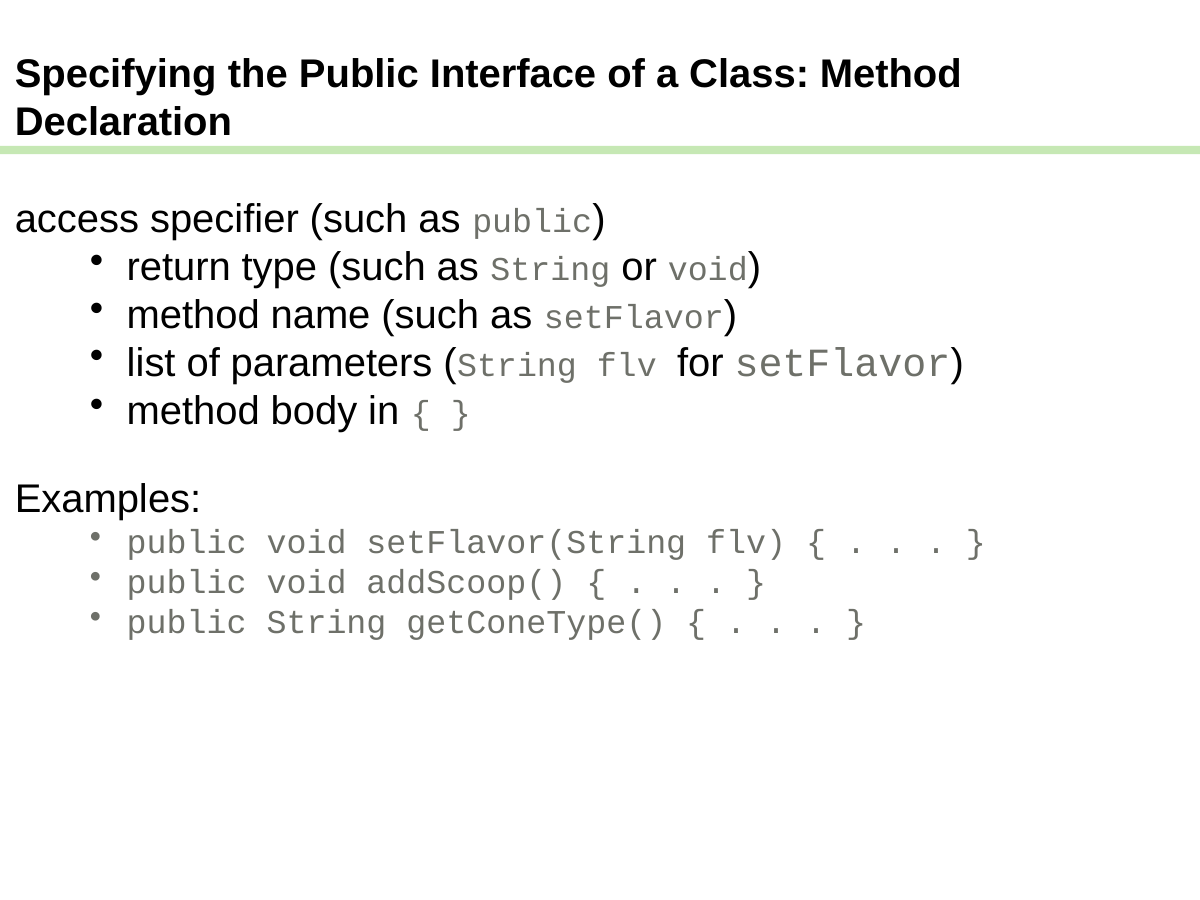

Specifying the Public Interface of a Class: Method Declaration

access specifier (such as public)
return type (such as String or void)
method name (such as setFlavor)
list of parameters (String flv for setFlavor)
method body in { }
Examples:
public void setFlavor(String flv) { . . . }
public void addScoop() { . . . }
public String getConeType() { . . . }